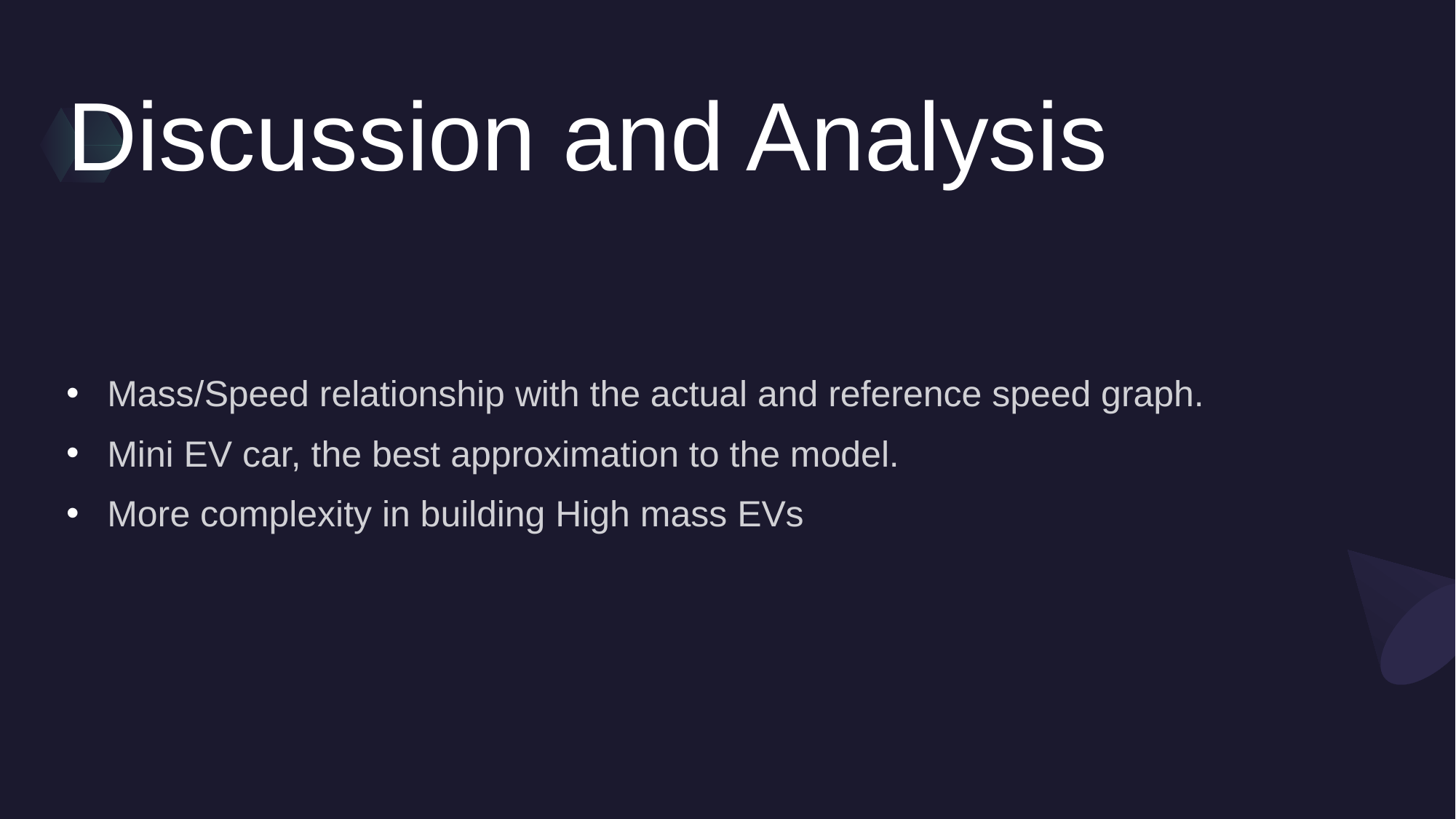

# Discussion and Analysis
Mass/Speed relationship with the actual and reference speed graph.
Mini EV car, the best approximation to the model.
More complexity in building High mass EVs